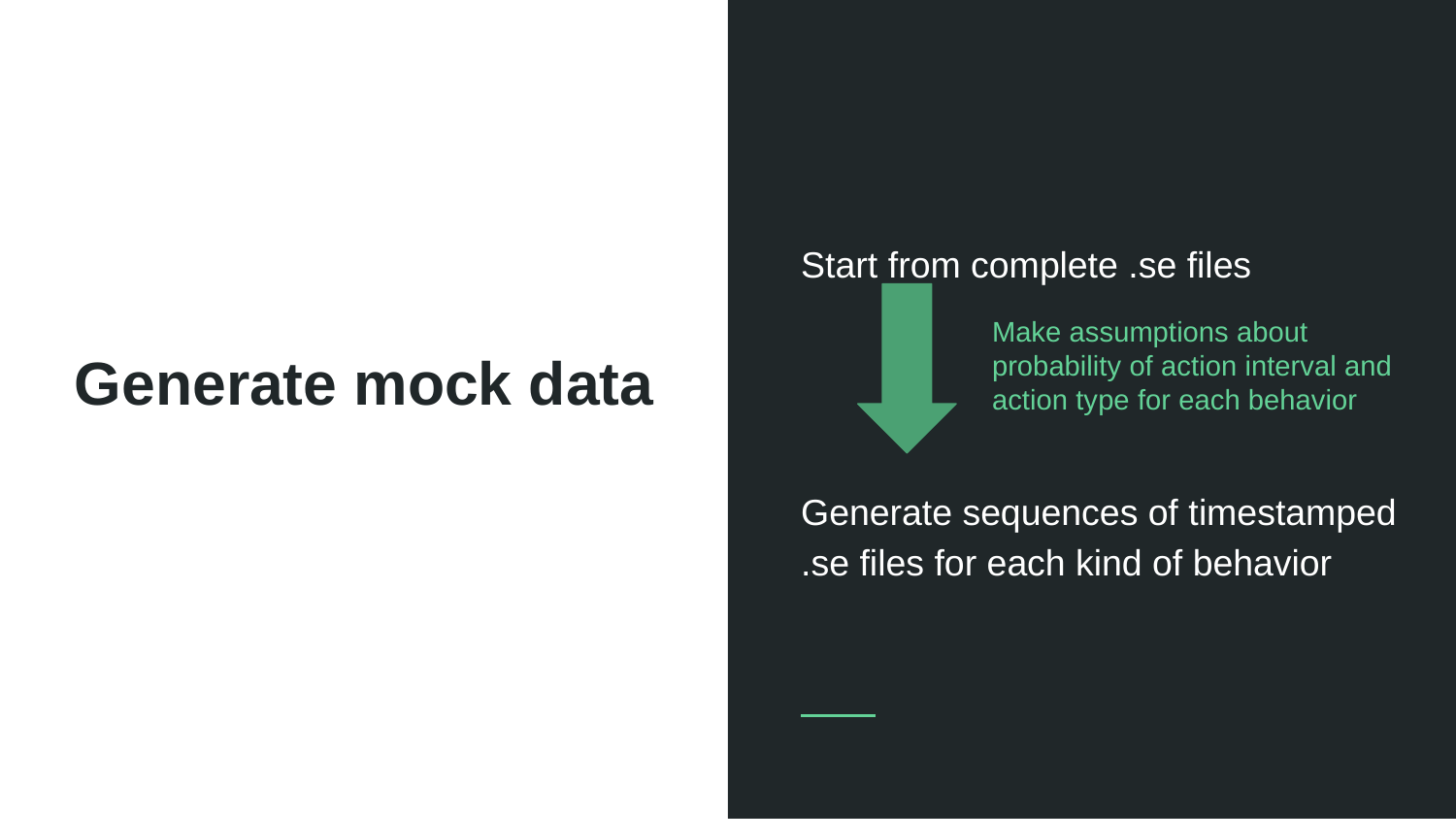

Start from complete .se files

Generate sequences of timestamped .se files for each kind of behavior
# Sprint 1
Generate mock data

Make assumptions about probability of action interval and action type for each behavior